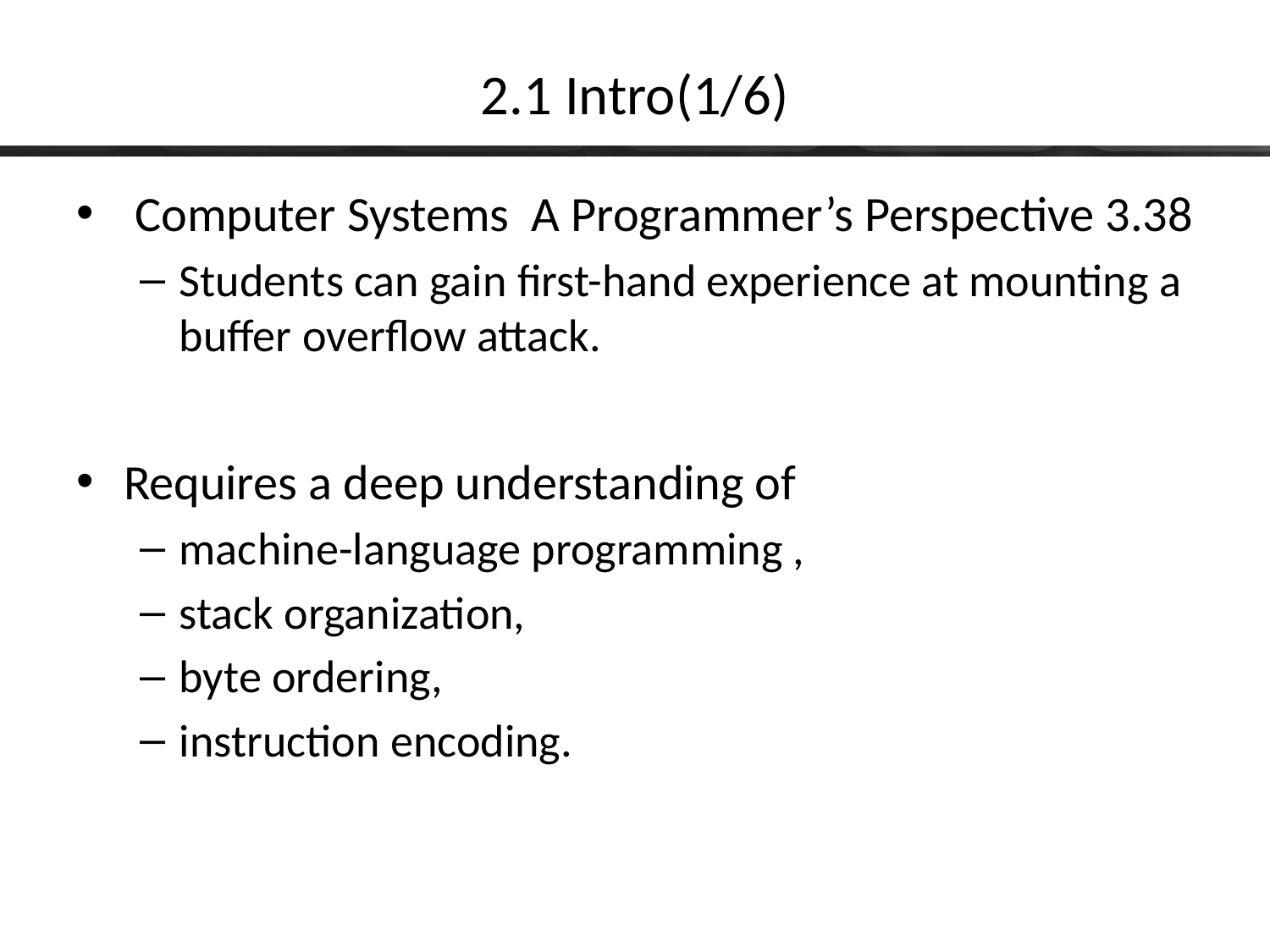

# 2.1 Intro(1/6)
 Computer Systems  A Programmer’s Perspective 3.38
Students can gain first-hand experience at mounting a buffer overflow attack.

Requires a deep understanding of
machine-language programming ,
stack organization,
byte ordering,
instruction encoding.
33